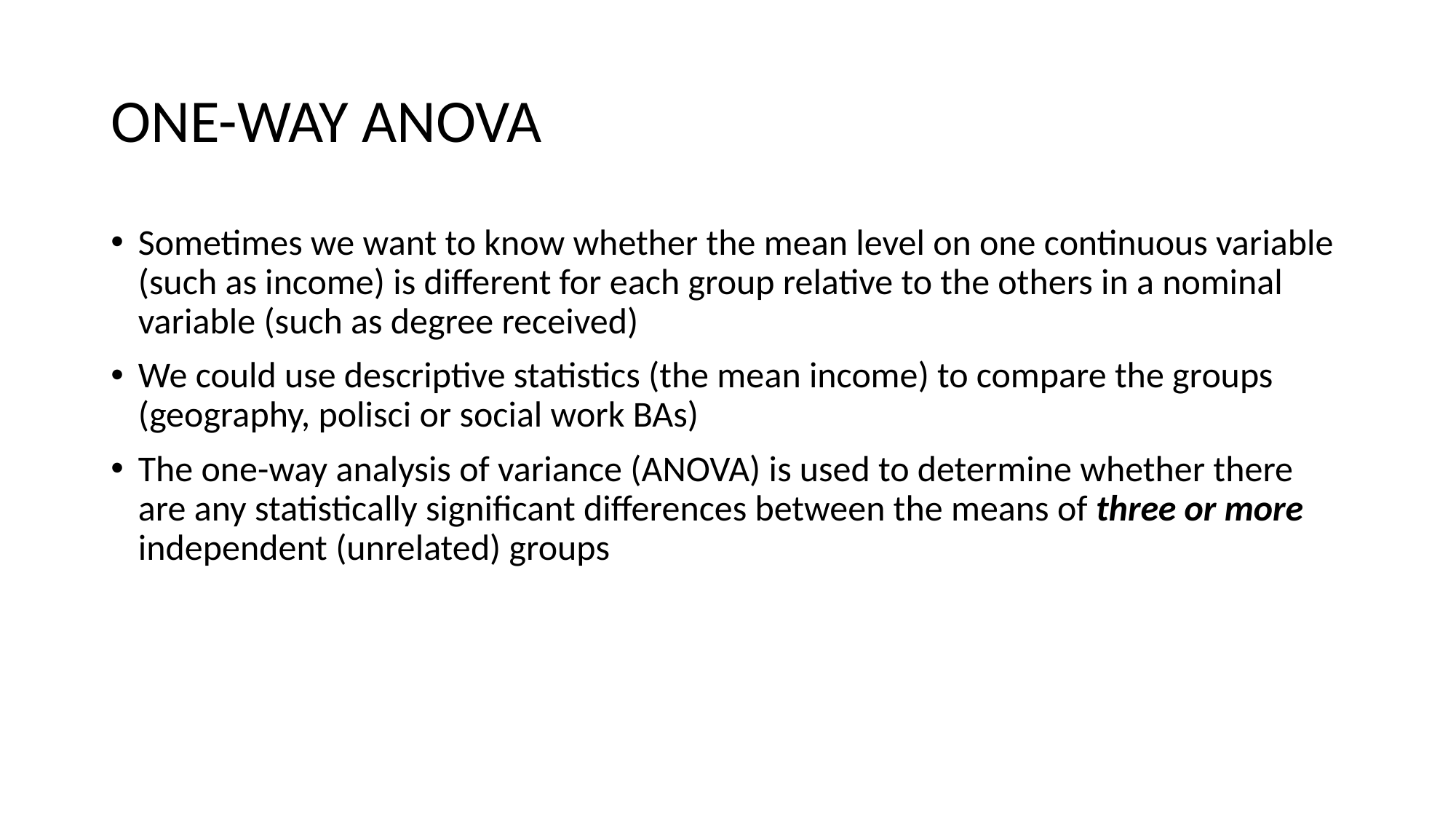

# ONE-WAY ANOVA
Sometimes we want to know whether the mean level on one continuous variable (such as income) is different for each group relative to the others in a nominal variable (such as degree received)
We could use descriptive statistics (the mean income) to compare the groups (geography, polisci or social work BAs)
The one-way analysis of variance (ANOVA) is used to determine whether there are any statistically significant differences between the means of three or more independent (unrelated) groups